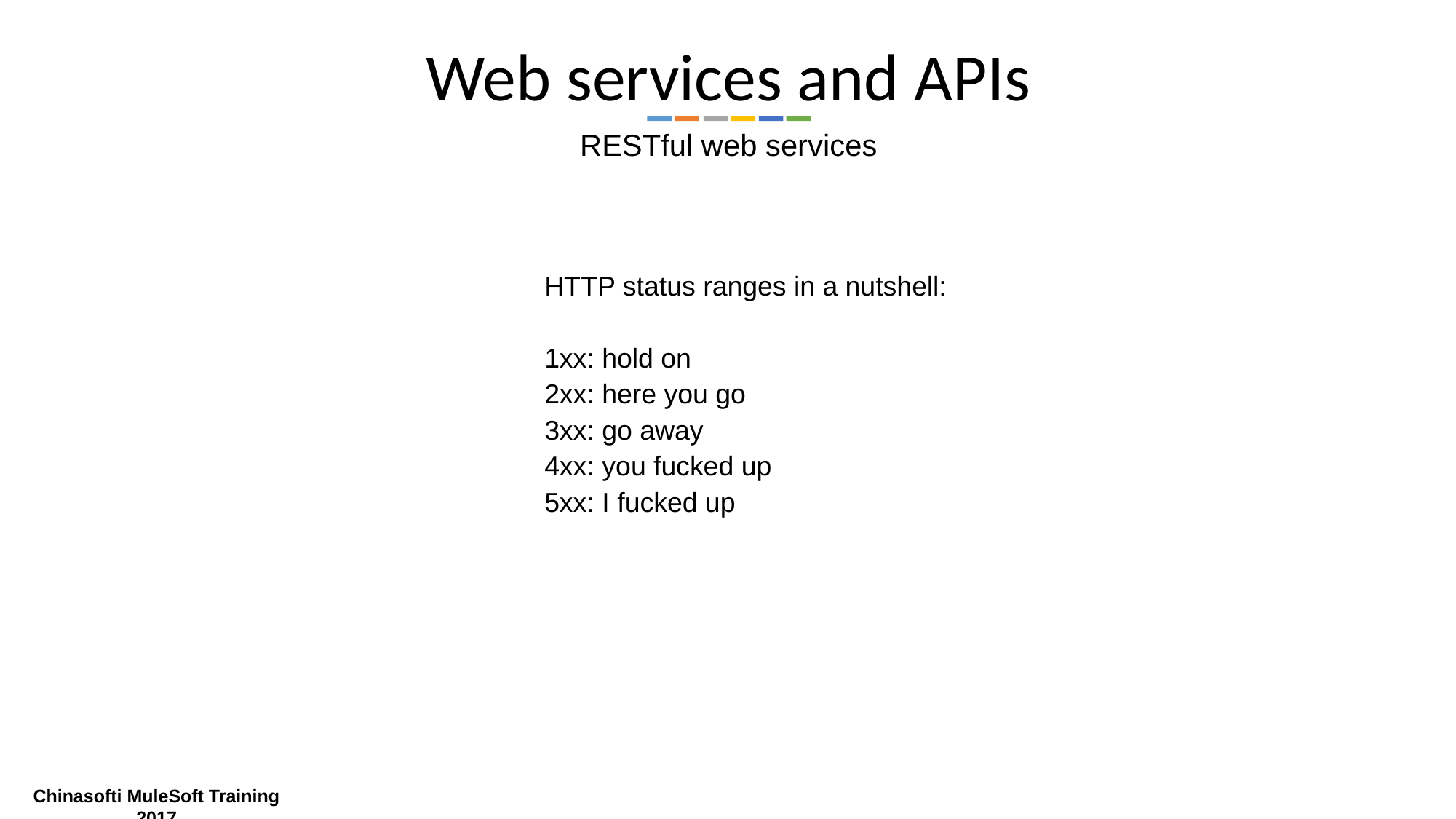

Web services and APIs

RESTful web services
HTTP status ranges in a nutshell:
1xx: hold on
2xx: here you go
3xx: go away
4xx: you fucked up
5xx: I fucked up
Chinasofti MuleSoft Training 2017